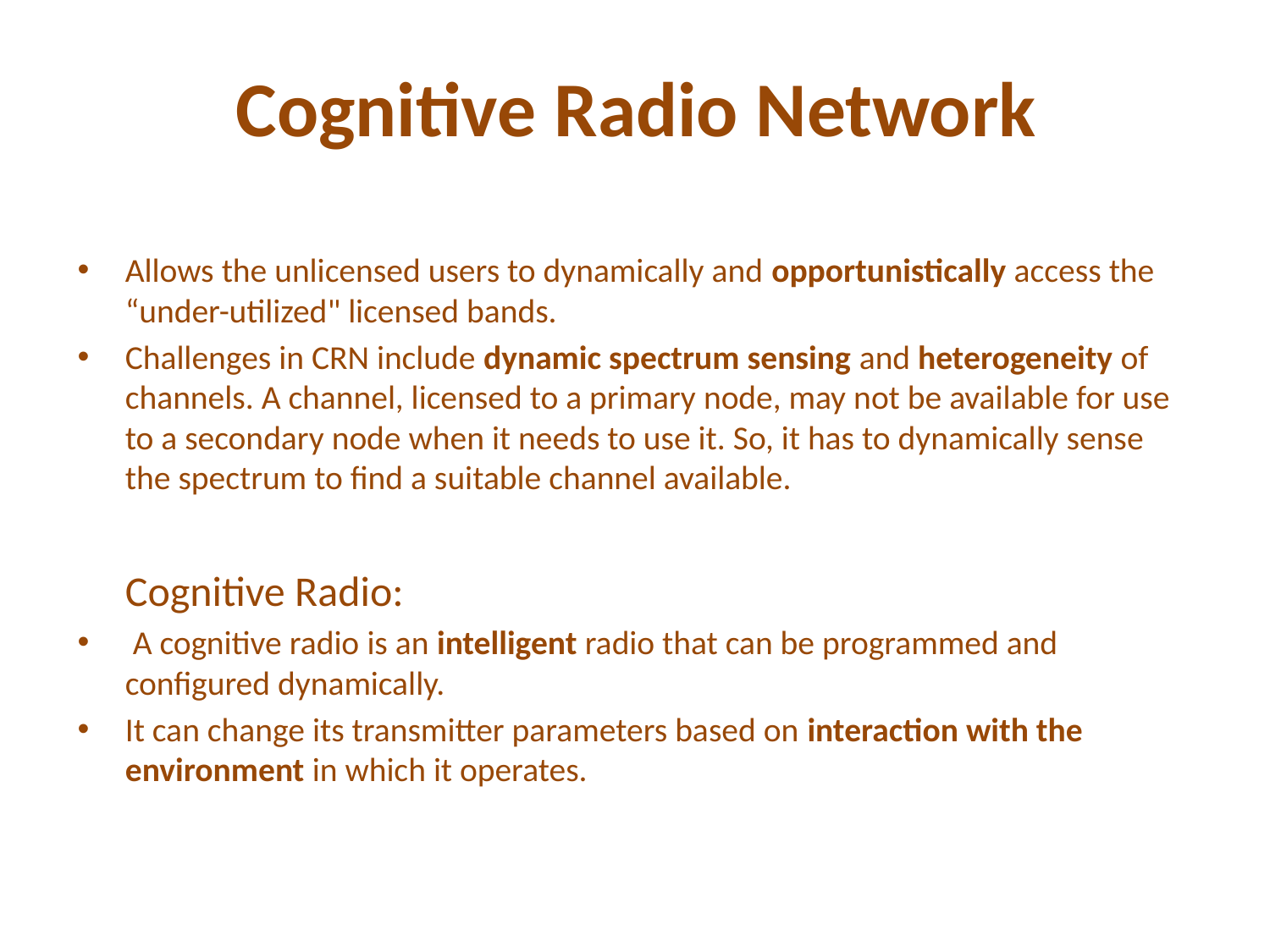

# Cognitive Radio Network

Allows the unlicensed users to dynamically and opportunistically access the “under-utilized" licensed bands.
Challenges in CRN include dynamic spectrum sensing and heterogeneity of channels. A channel, licensed to a primary node, may not be available for use to a secondary node when it needs to use it. So, it has to dynamically sense the spectrum to find a suitable channel available.

     Cognitive Radio:
 A cognitive radio is an intelligent radio that can be programmed and configured dynamically.
It can change its transmitter parameters based on interaction with the environment in which it operates.